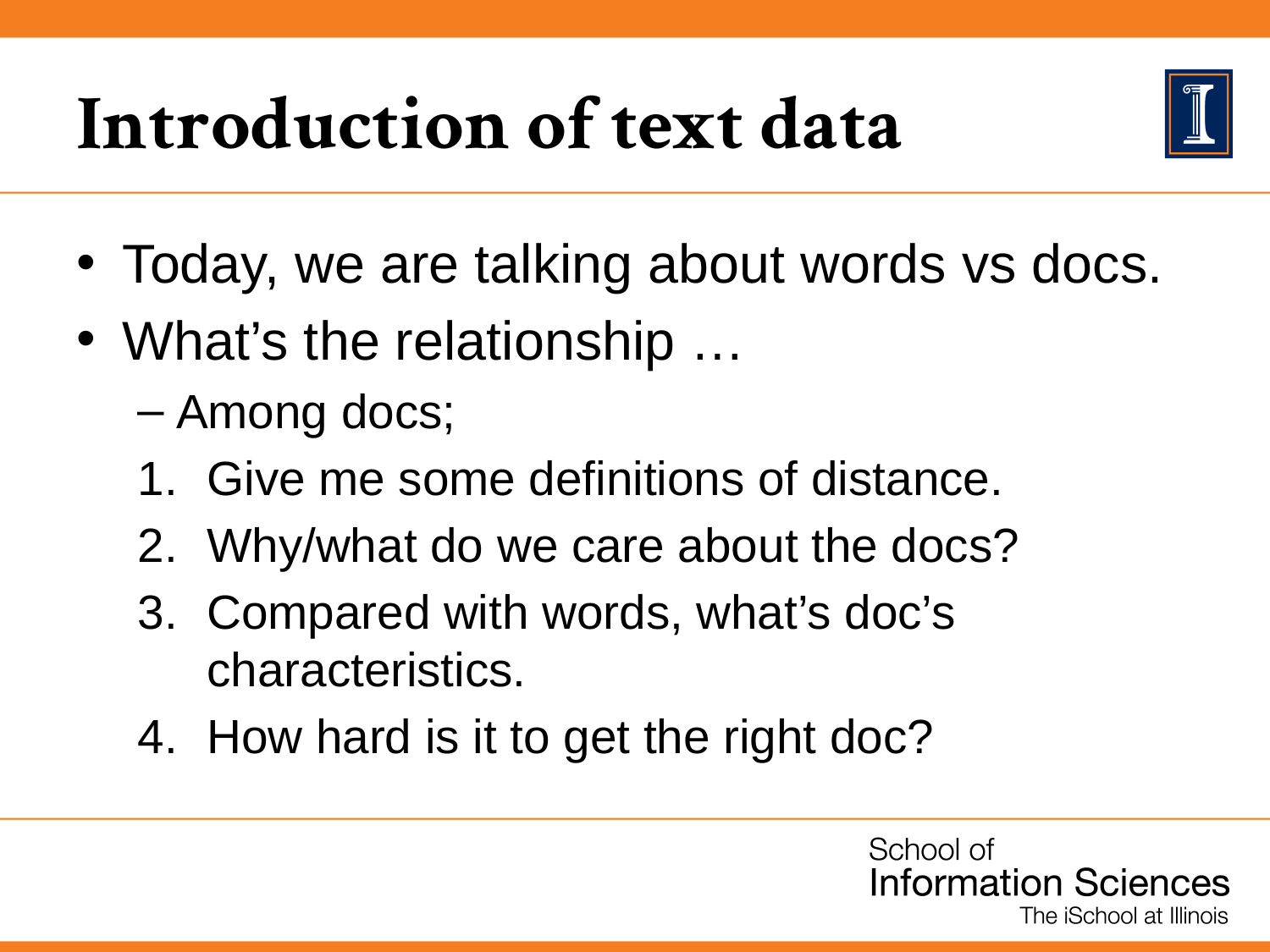

# Introduction of text data
Today, we are talking about words vs docs.
What’s the relationship …
Among docs;
Give me some definitions of distance.
Why/what do we care about the docs?
Compared with words, what’s doc’s characteristics.
How hard is it to get the right doc?